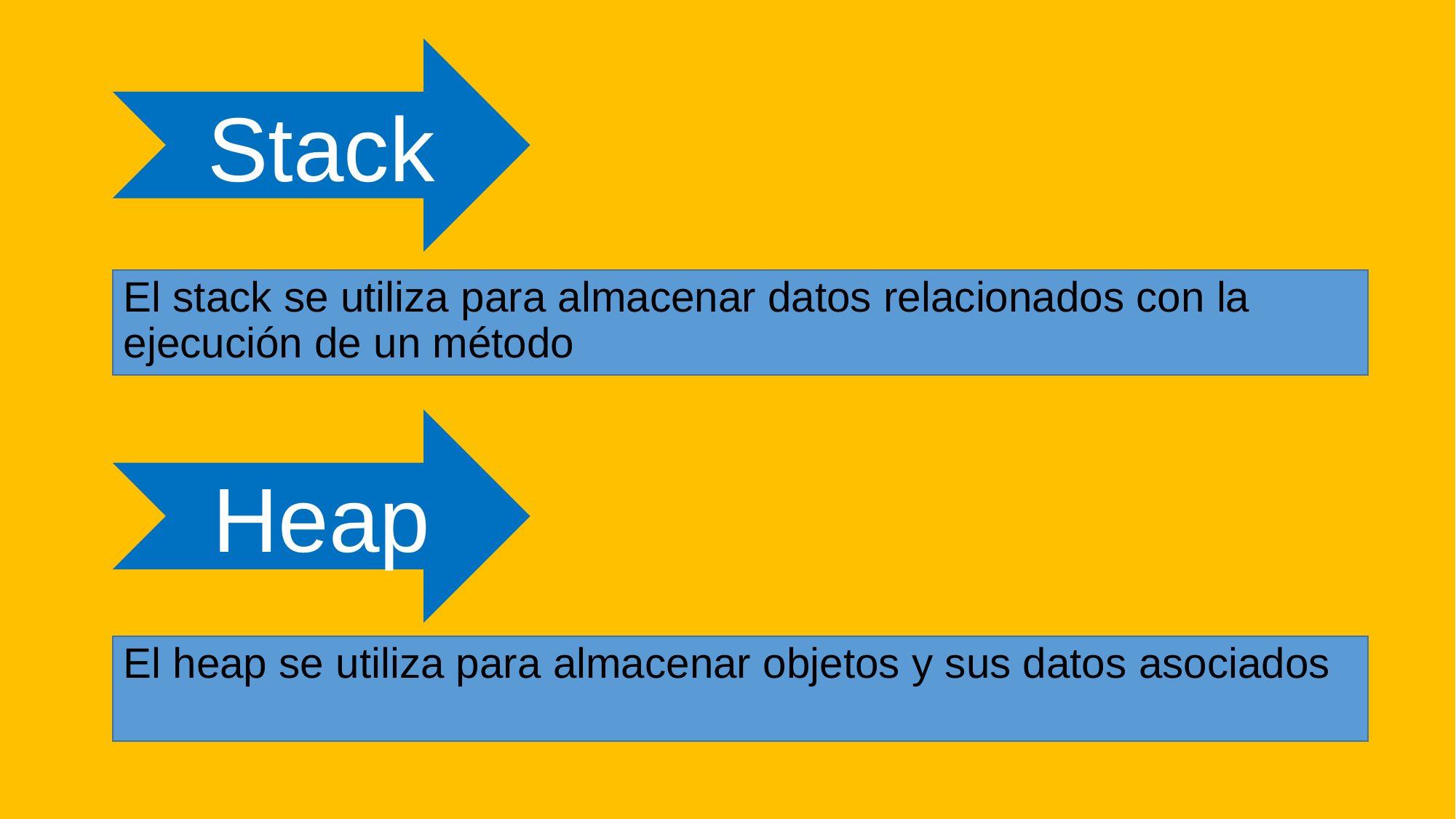

Stack
El stack se utiliza para almacenar datos relacionados con la ejecución de un método
Heap
El heap se utiliza para almacenar objetos y sus datos asociados